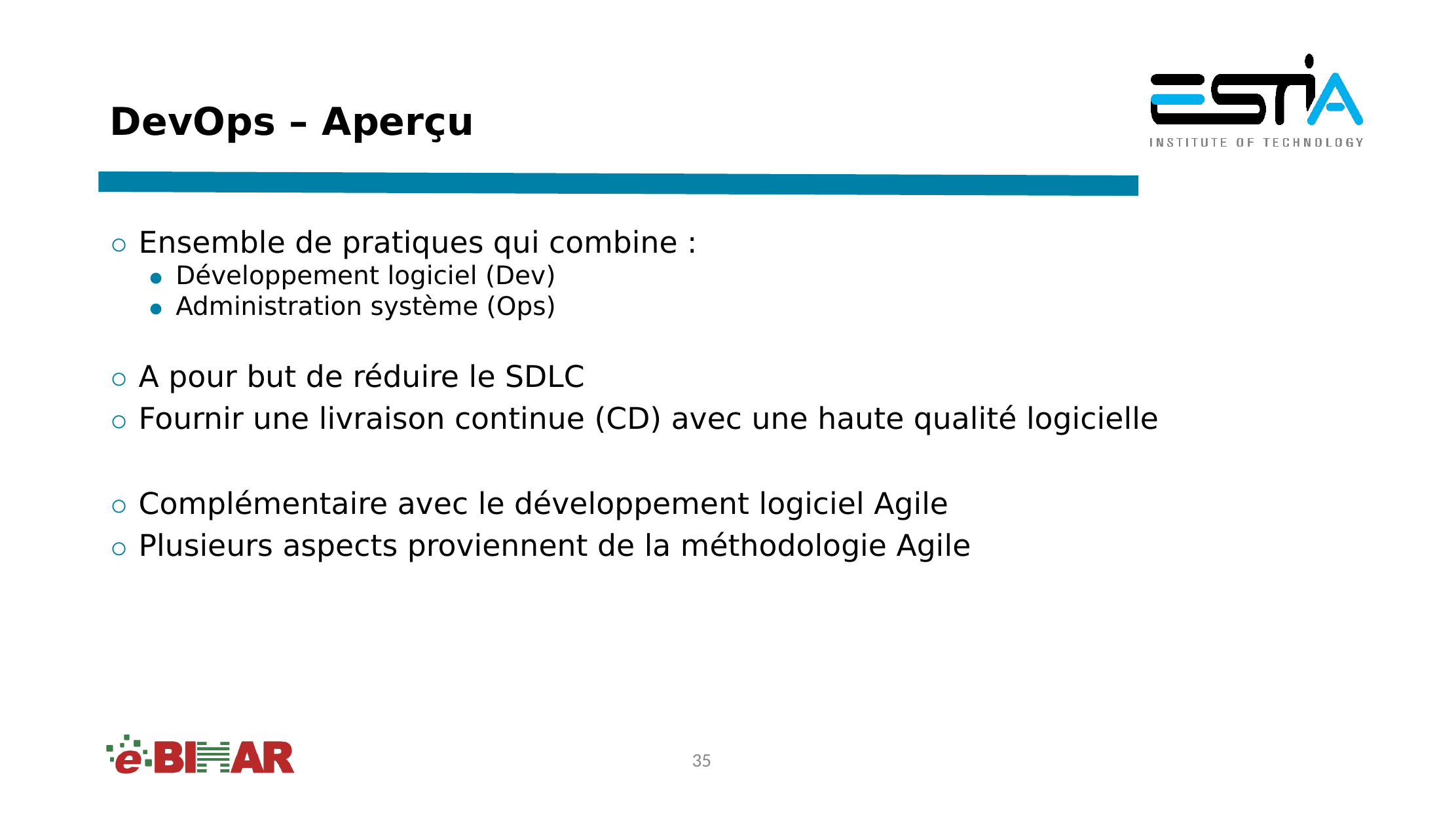

# DevOps – Aperçu
 Ensemble de pratiques qui combine :
 Développement logiciel (Dev)
 Administration système (Ops)

 A pour but de réduire le SDLC
 Fournir une livraison continue (CD) avec une haute qualité logicielle

 Complémentaire avec le développement logiciel Agile
 Plusieurs aspects proviennent de la méthodologie Agile
35